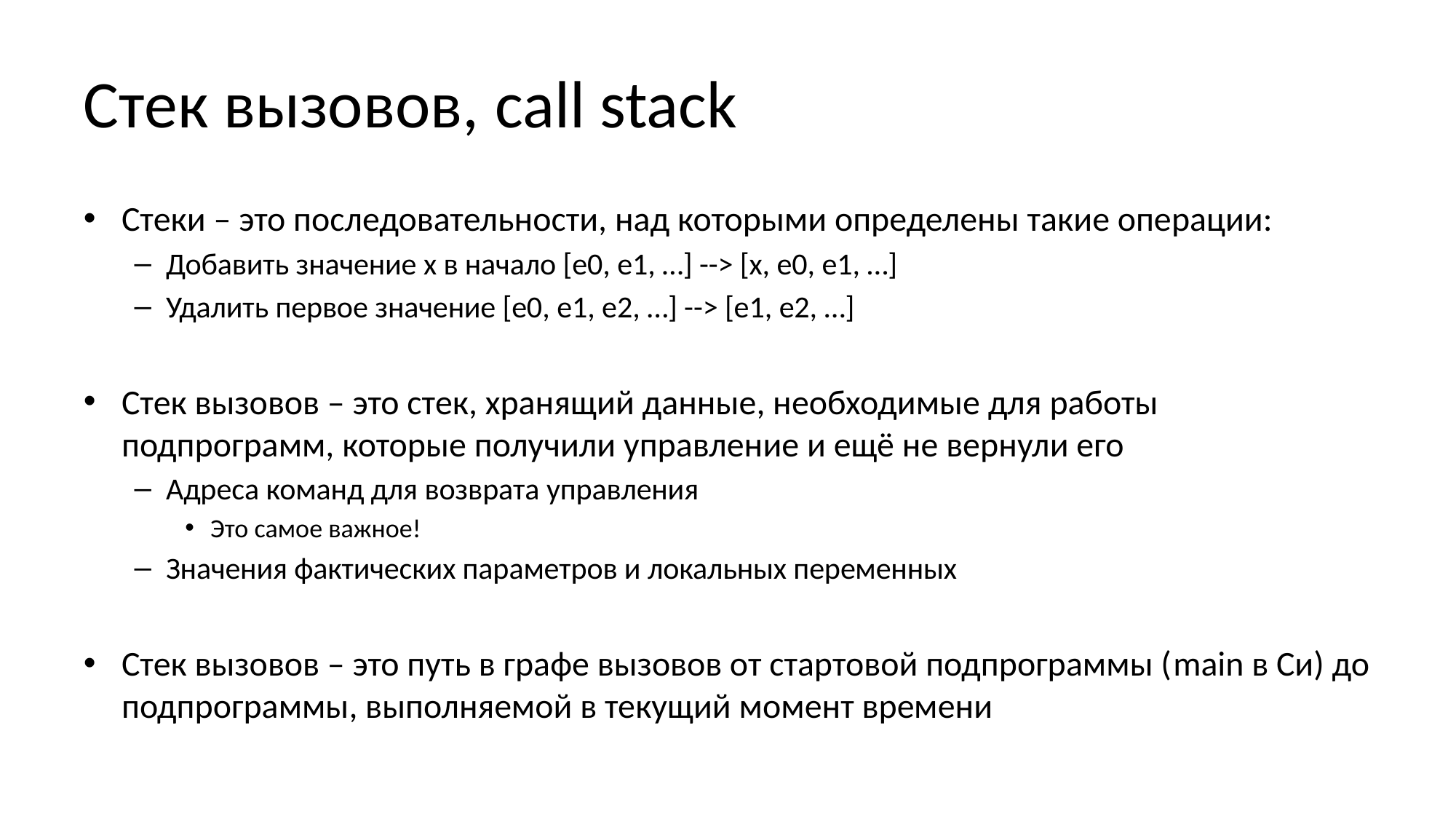

# Стек вызовов, call stack
Стеки – это последовательности, над которыми определены такие операции:
Добавить значение х в начало [e0, e1, …] --> [x, e0, e1, …]
Удалить первое значение [e0, e1, e2, …] --> [e1, e2, …]

Стек вызовов – это стек, хранящий данные, необходимые для работы подпрограмм, которые получили управление и ещё не вернули его
Адреса команд для возврата управления
Это самое важное!
Значения фактических параметров и локальных переменных

Стек вызовов – это путь в графе вызовов от стартовой подпрограммы (main в Си) до подпрограммы, выполняемой в текущий момент времени